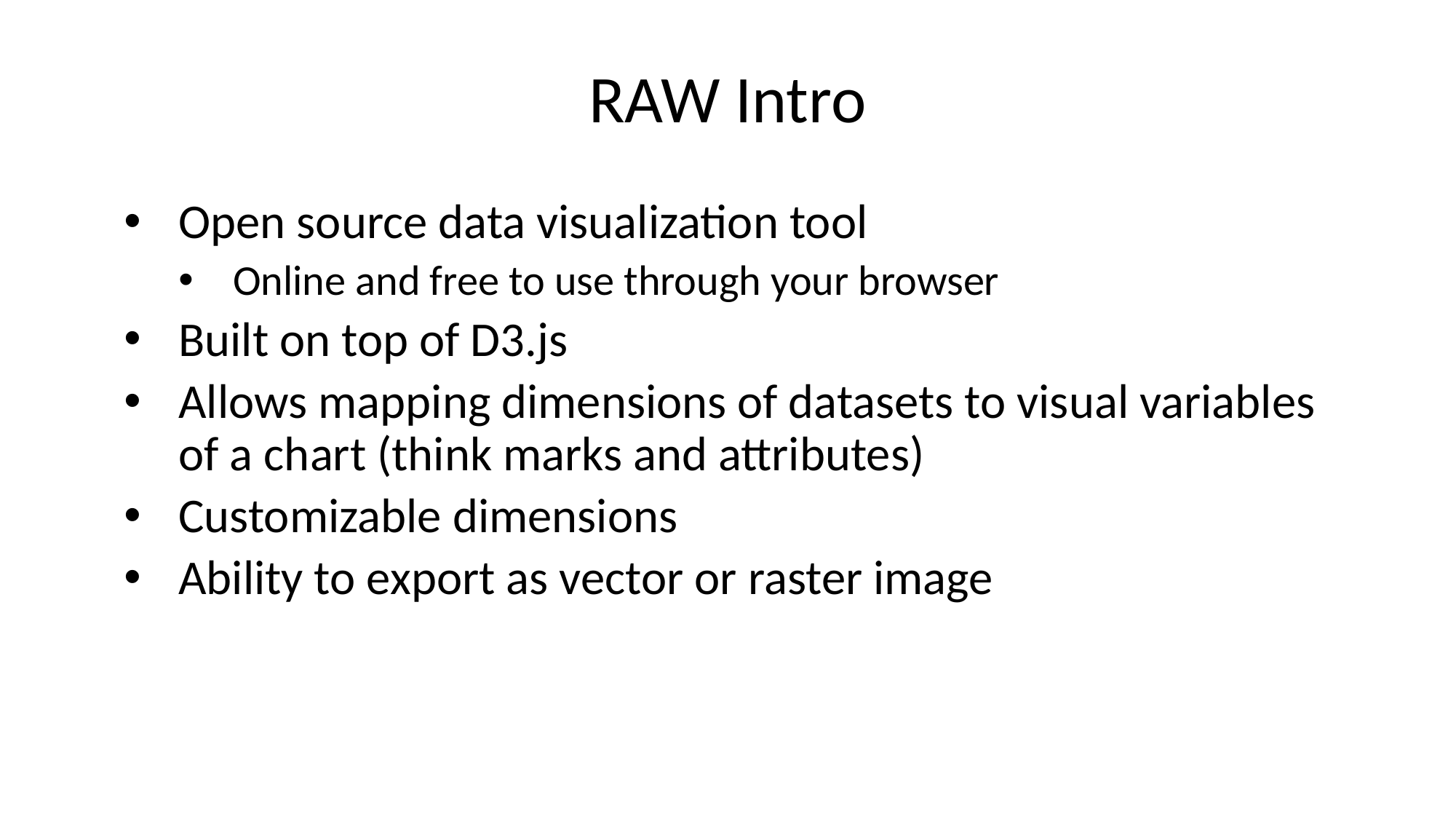

# RAW Intro
Open source data visualization tool
Online and free to use through your browser
Built on top of D3.js
Allows mapping dimensions of datasets to visual variables of a chart (think marks and attributes)
Customizable dimensions
Ability to export as vector or raster image